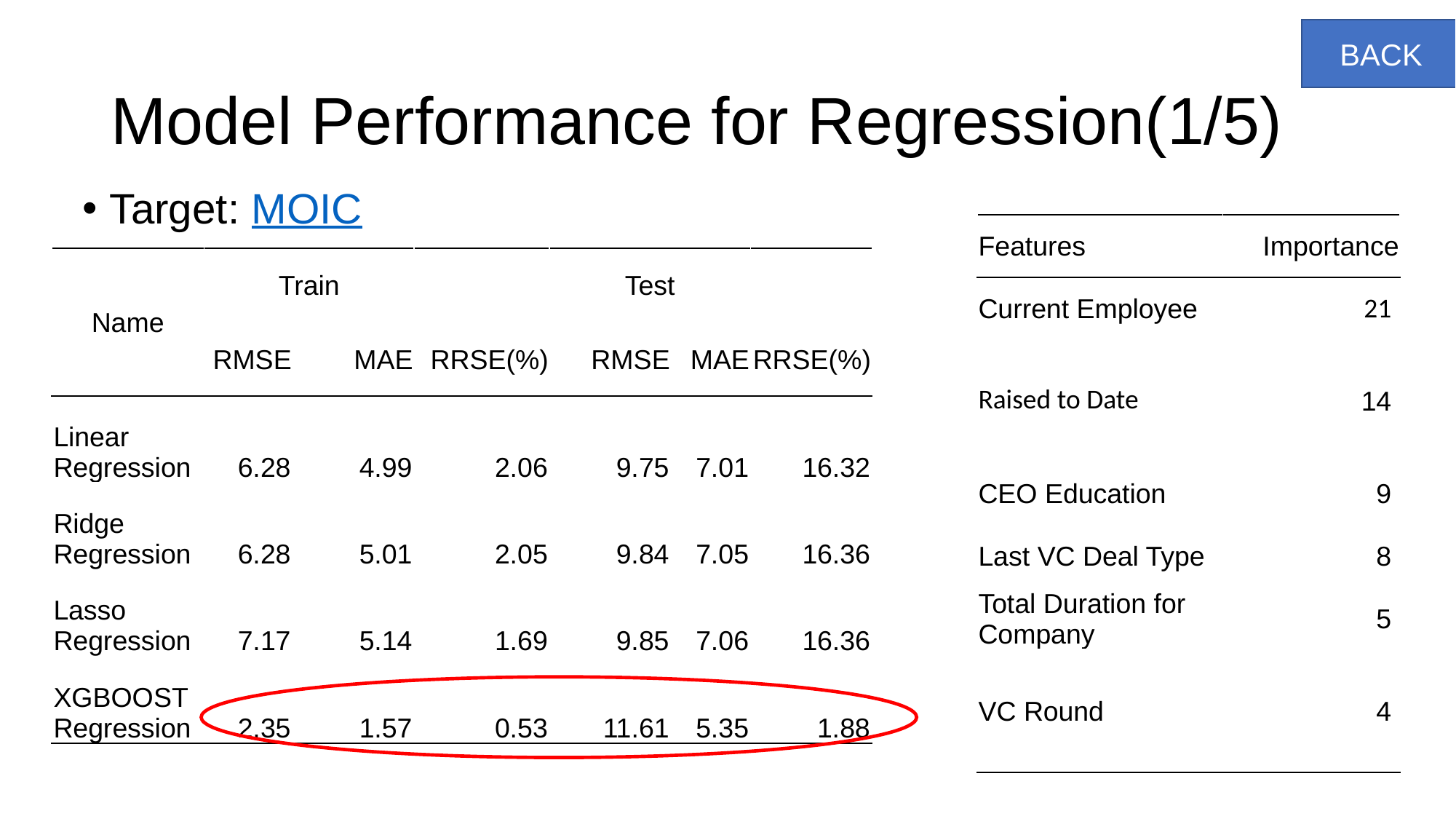

BACK
# Model Performance for Regression(1/5)
Target: MOIC
| Features | Importance |
| --- | --- |
| Current Employee | 21 |
| Raised to Date | 14 |
| CEO Education | 9 |
| Last VC Deal Type | 8 |
| Total Duration for Company | 5 |
| VC Round | 4 |
| Name | Train |  |  | Test |  |  |
| --- | --- | --- | --- | --- | --- | --- |
|  | RMSE | MAE | RRSE(%) | RMSE | MAE | RRSE(%) |
| Linear Regression | 6.28 | 4.99 | 2.06 | 9.75 | 7.01 | 16.32 |
| Ridge Regression | 6.28 | 5.01 | 2.05 | 9.84 | 7.05 | 16.36 |
| Lasso Regression | 7.17 | 5.14 | 1.69 | 9.85 | 7.06 | 16.36 |
| XGBOOST Regression | 2.35 | 1.57 | 0.53 | 11.61 | 5.35 | 1.88 |